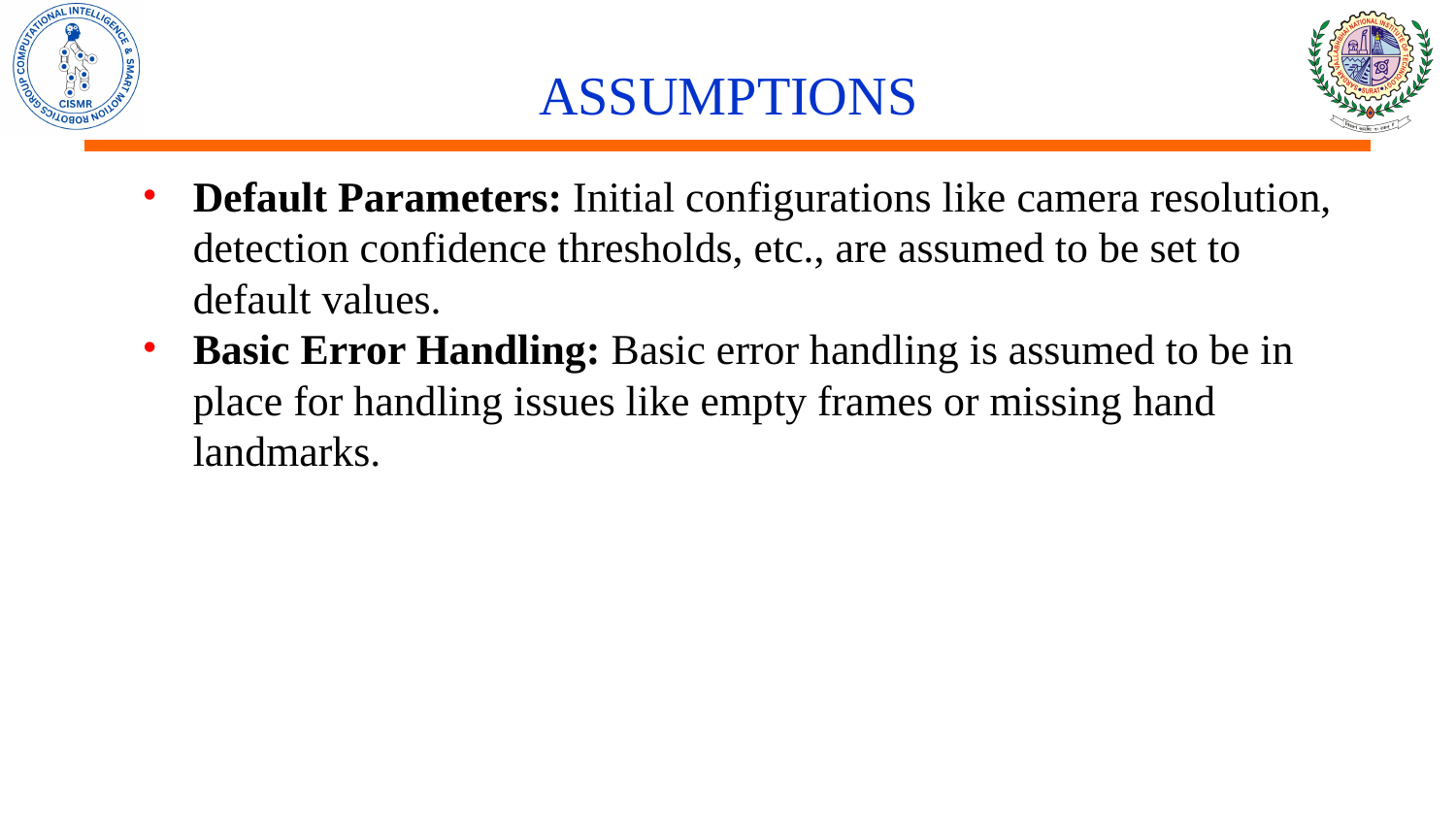

# ASSUMPTIONS
Default Parameters: Initial configurations like camera resolution, detection confidence thresholds, etc., are assumed to be set to default values.
Basic Error Handling: Basic error handling is assumed to be in place for handling issues like empty frames or missing hand landmarks.